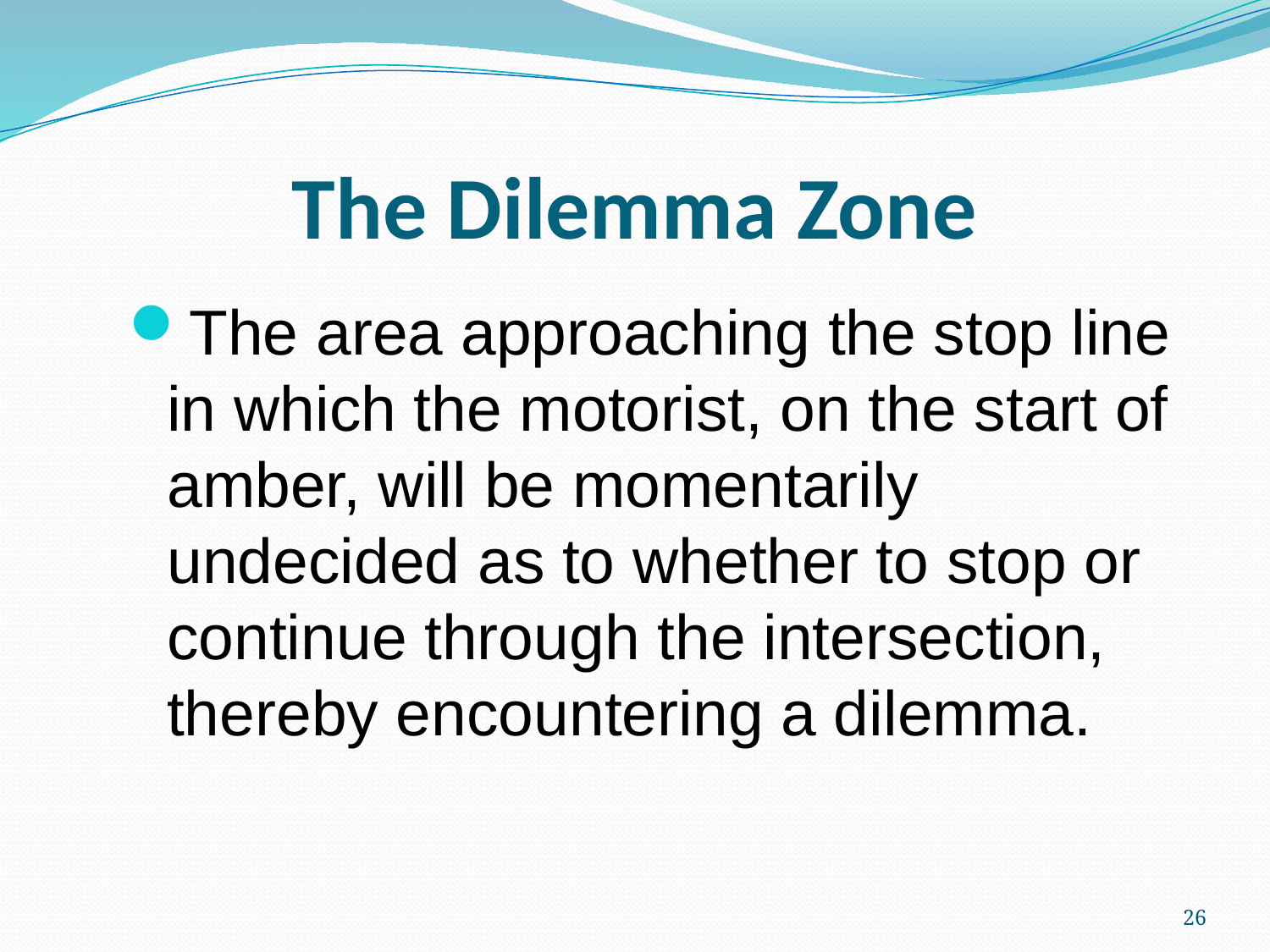

# The Dilemma Zone
The area approaching the stop line in which the motorist, on the start of amber, will be momentarily undecided as to whether to stop or continue through the intersection, thereby encountering a dilemma.
26